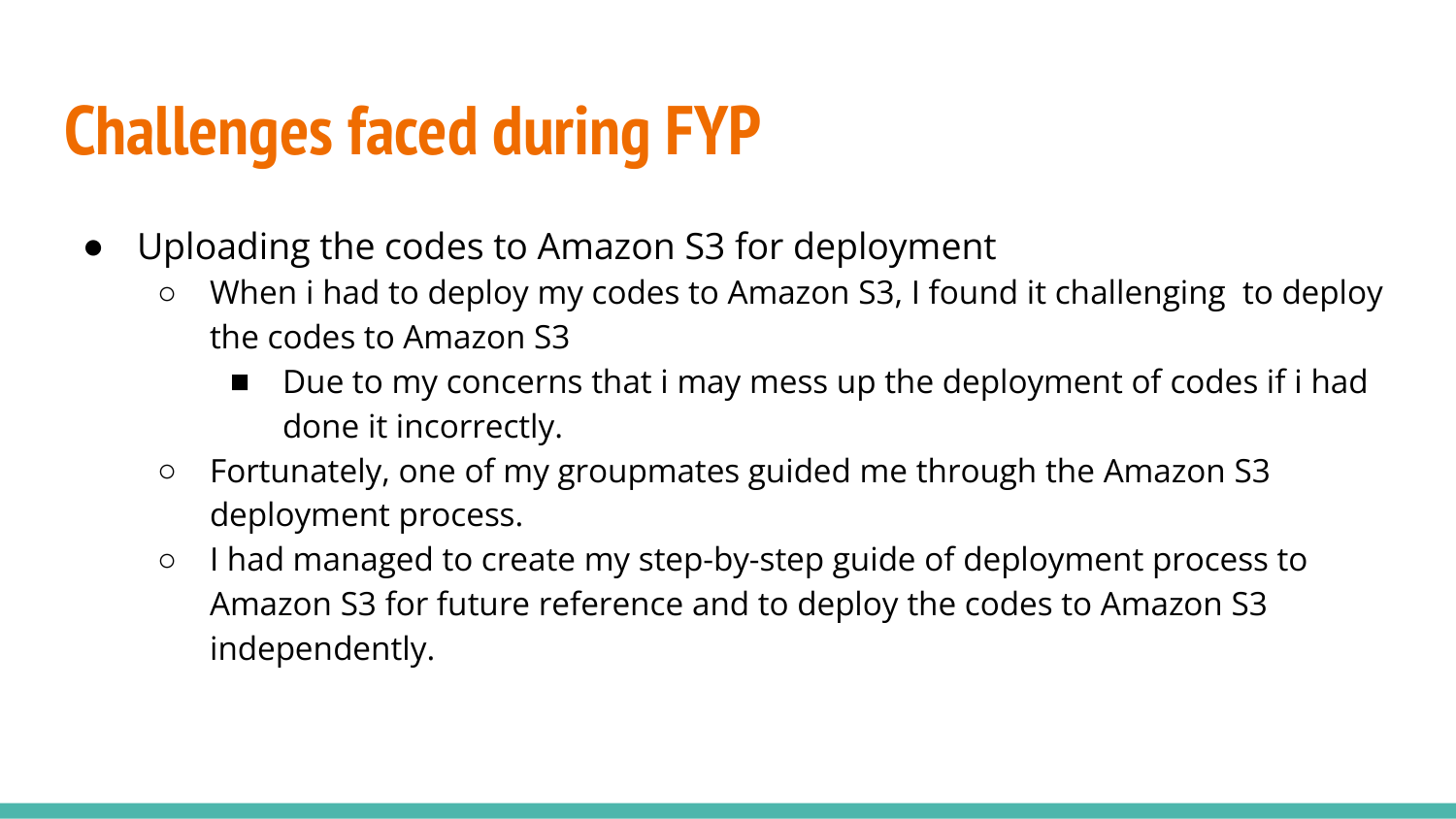

# Challenges faced during FYP
Uploading the codes to Amazon S3 for deployment
When i had to deploy my codes to Amazon S3, I found it challenging  to deploy the codes to Amazon S3
Due to my concerns that i may mess up the deployment of codes if i had done it incorrectly.
Fortunately, one of my groupmates guided me through the Amazon S3 deployment process.
I had managed to create my step-by-step guide of deployment process to Amazon S3 for future reference and to deploy the codes to Amazon S3 independently.